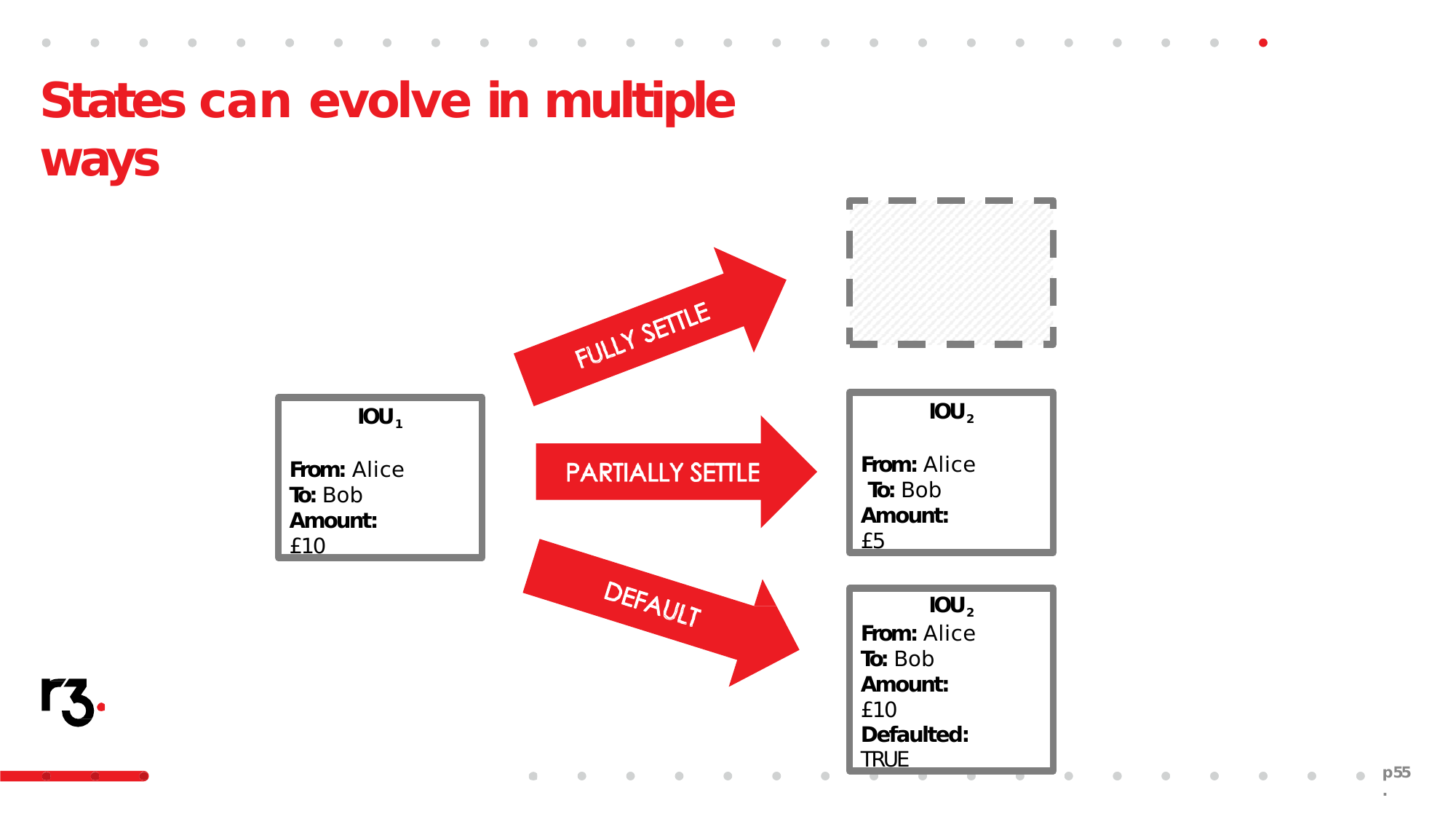

# States can evolve in multiple ways

IOU2
From: Alice  To: Bob  Amount: £5
IOU1
From: Alice  To: Bob  Amount: £10

IOU2
From: Alice  To: Bob  Amount: £10
Defaulted: TRUE

p55.